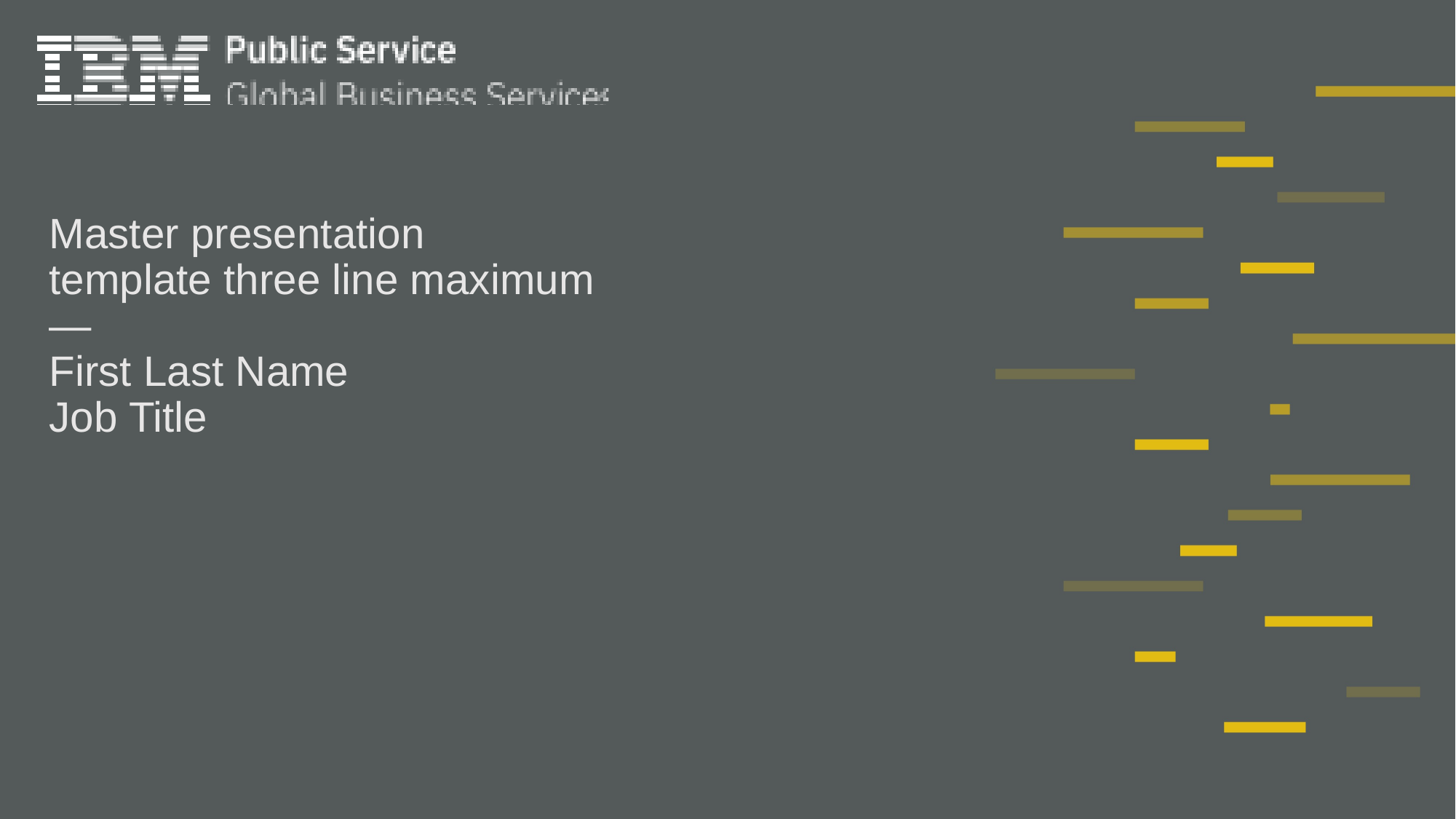

Master presentation
template three line maximum
—
First Last Name
Job Title